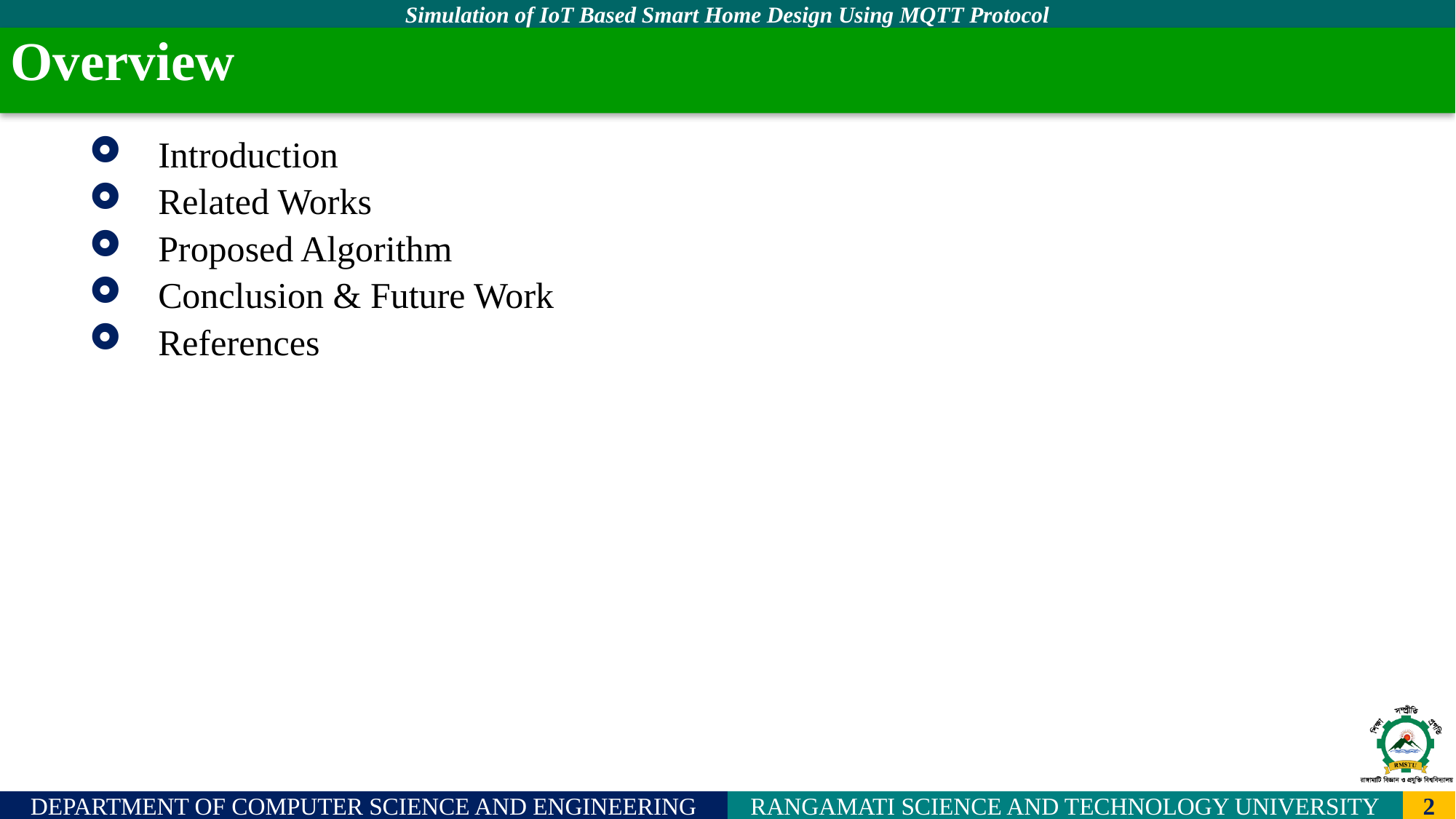

# Overview
    Introduction
    Related Works
    Proposed Algorithm
    Conclusion & Future Work
    References